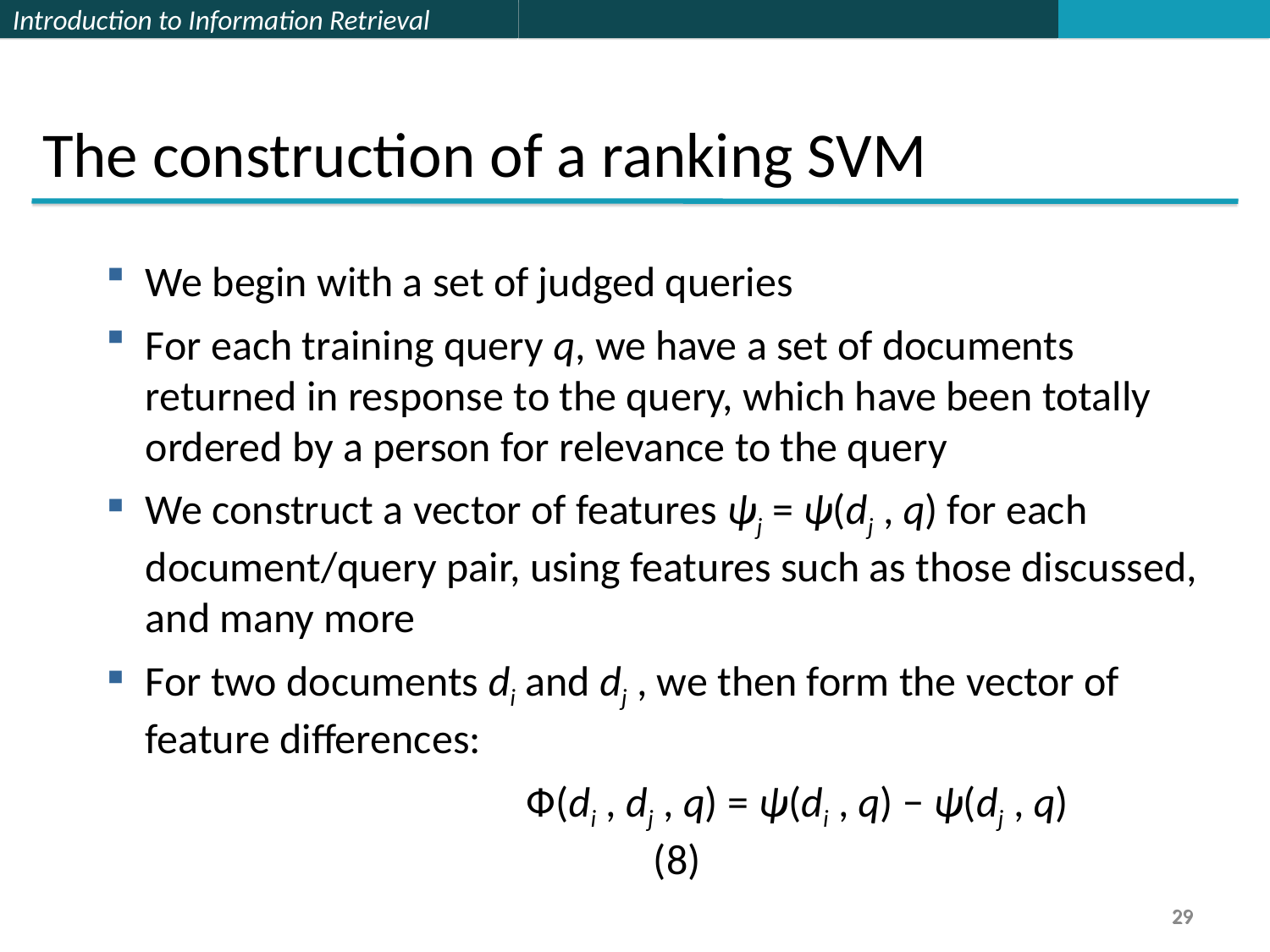

The construction of a ranking SVM
We begin with a set of judged queries
For each training query q, we have a set of documents returned in response to the query, which have been totally ordered by a person for relevance to the query
We construct a vector of features ψj = ψ(dj , q) for each document/query pair, using features such as those discussed, and many more
For two documents di and dj , we then form the vector of feature differences:
				Ф(di , dj , q) = ψ(di , q) − ψ(dj , q) 					(8)
29
29